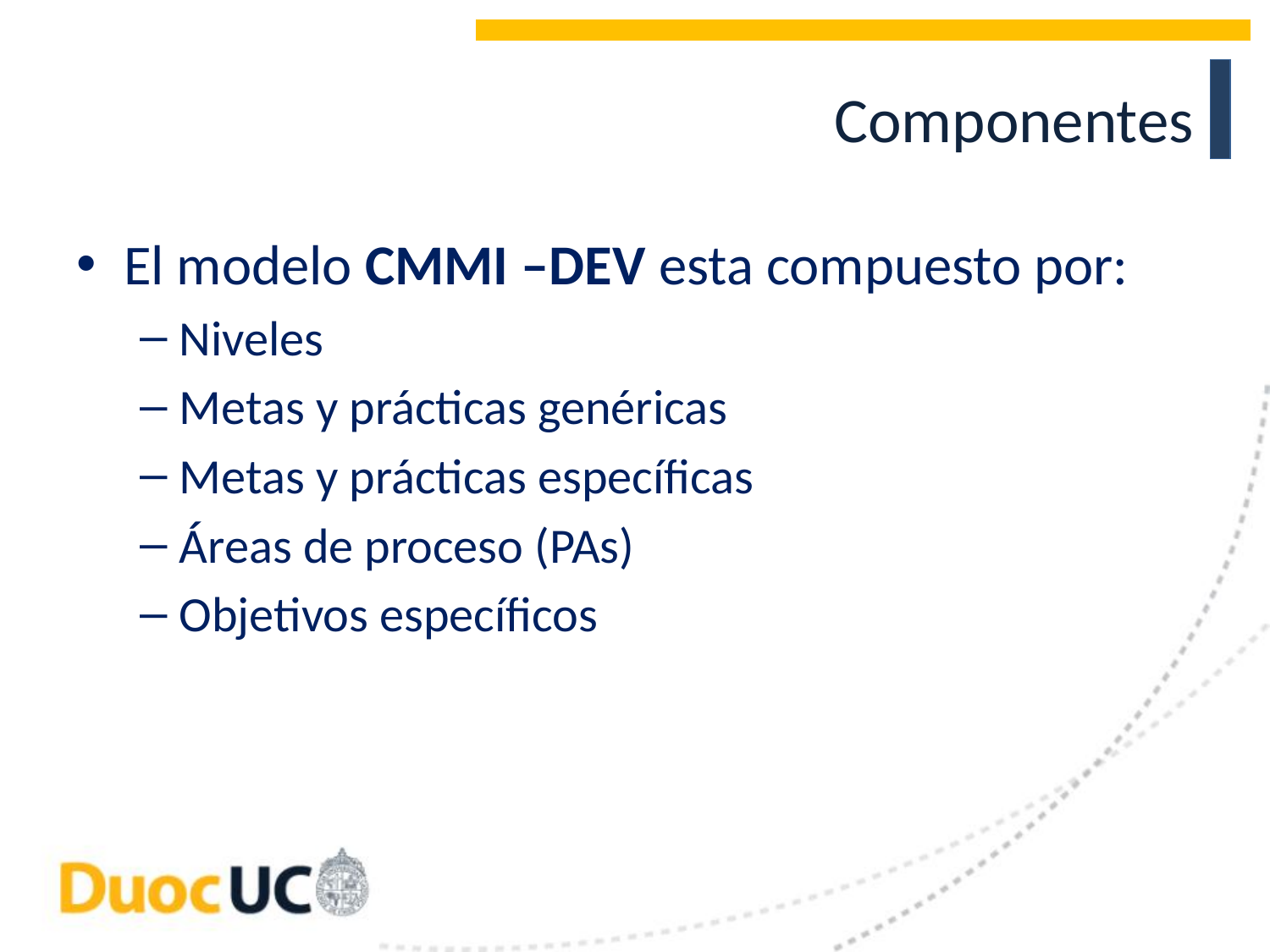

# Componentes
El modelo CMMI –DEV esta compuesto por:
Niveles
Metas y prácticas genéricas
Metas y prácticas específicas
Áreas de proceso (PAs)
Objetivos específicos